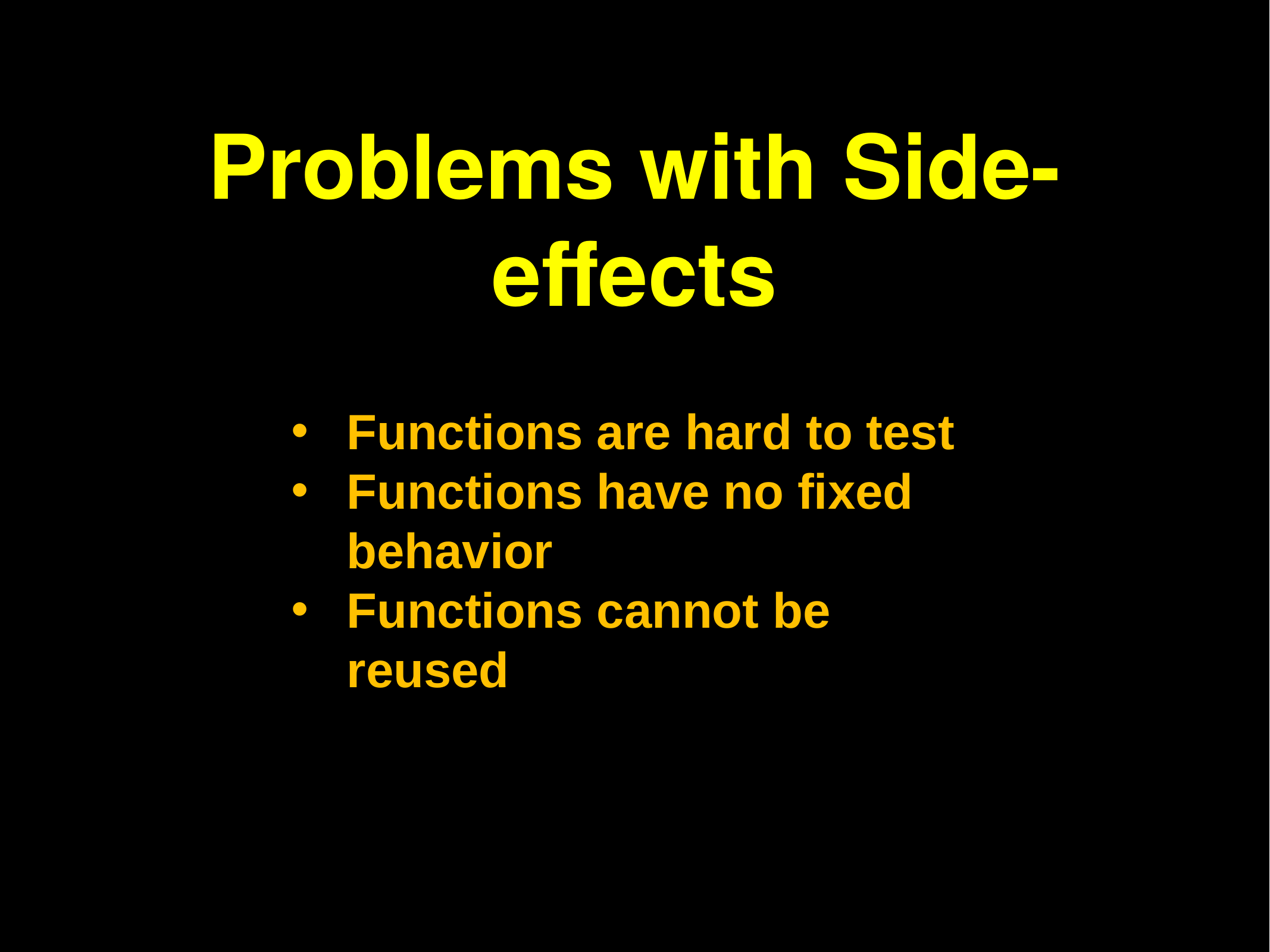

# Problems with Side-effects
Functions are hard to test
Functions have no fixed behavior
Functions cannot be reused